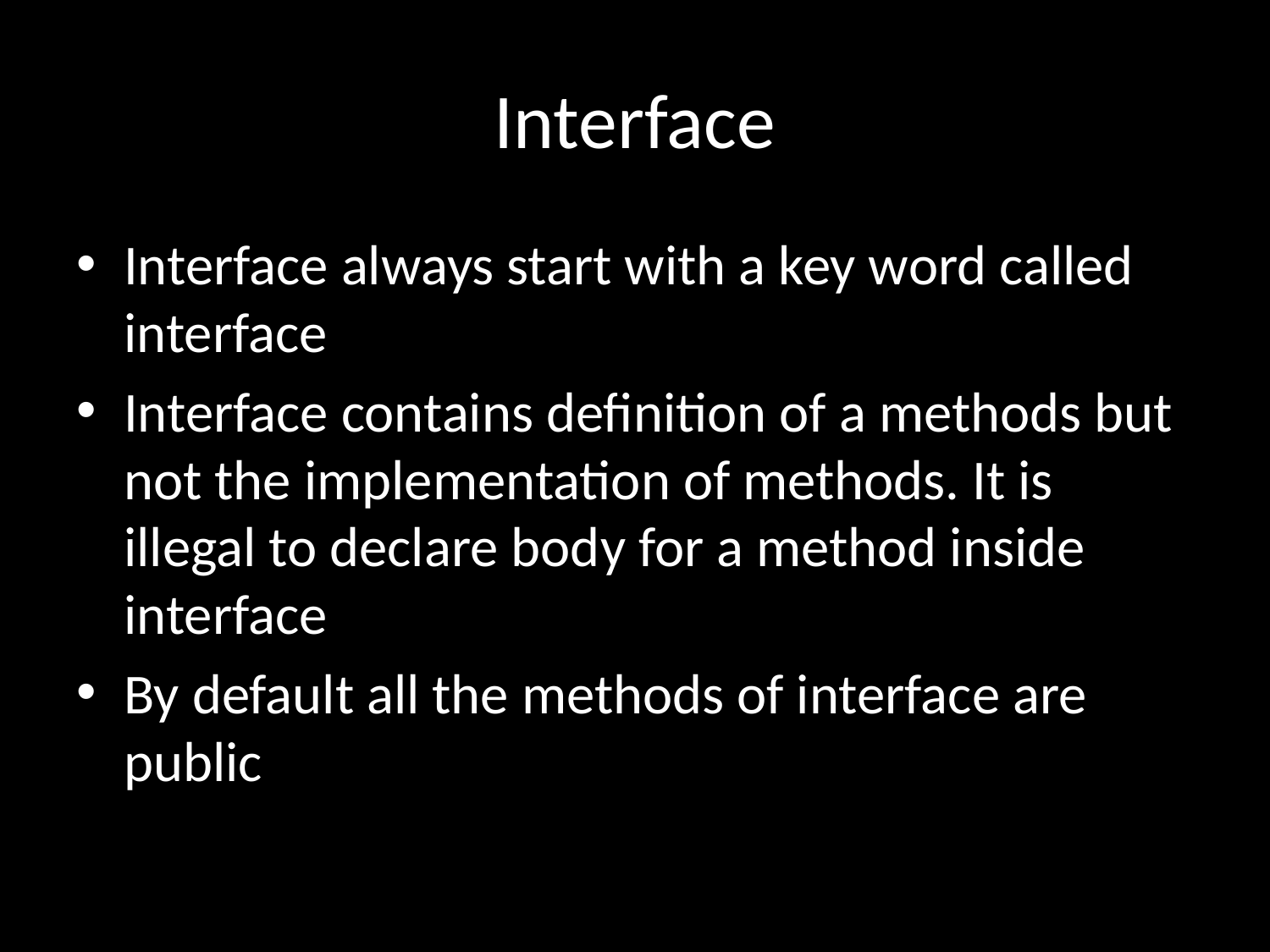

# Interface
Interface always start with a key word called interface
Interface contains definition of a methods but not the implementation of methods. It is illegal to declare body for a method inside interface
By default all the methods of interface are public